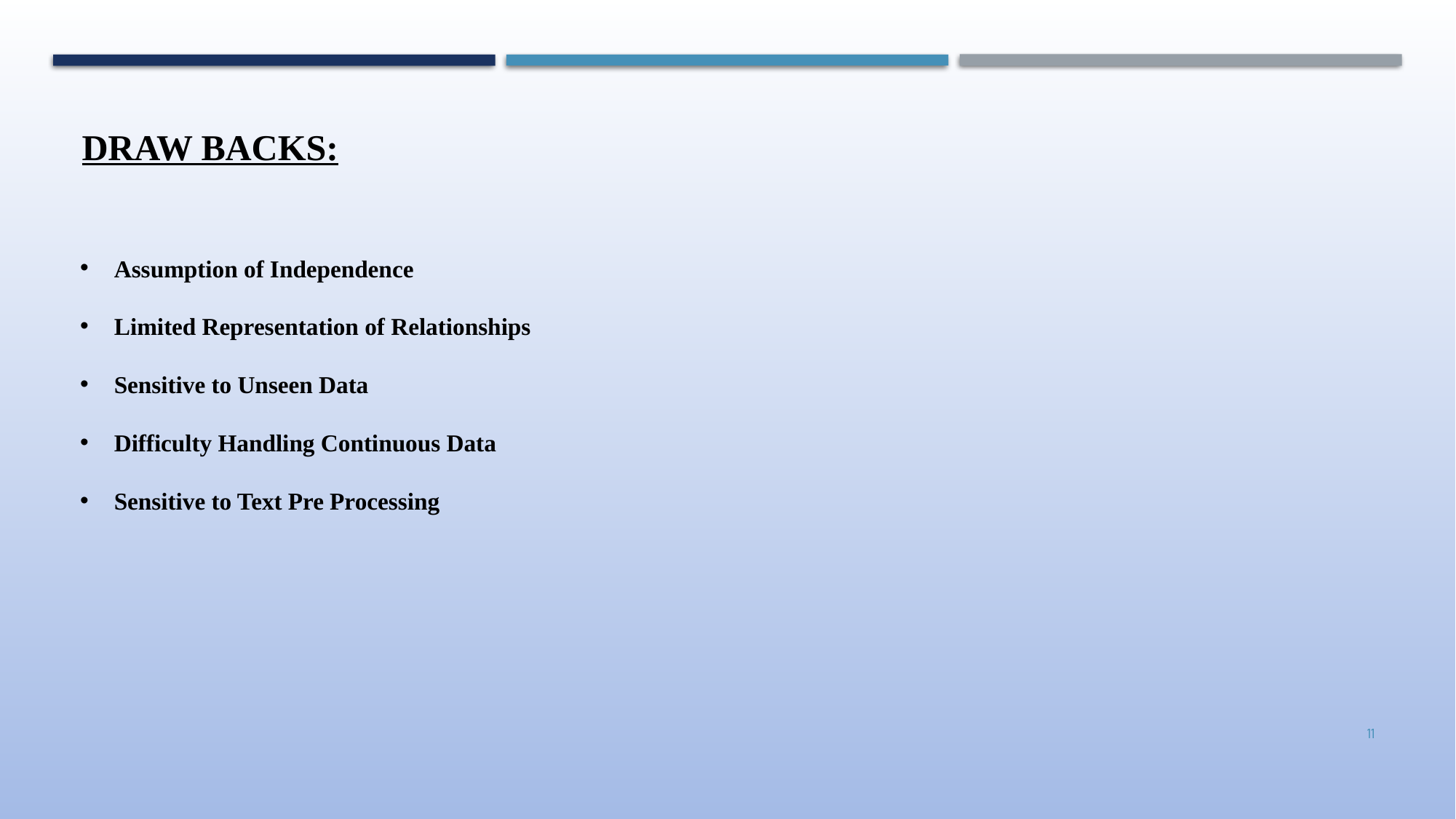

DRAW BACKS:

Assumption of Independence

Limited Representation of Relationships

Sensitive to Unseen Data

Difficulty Handling Continuous Data

Sensitive to Text Pre Processing

11